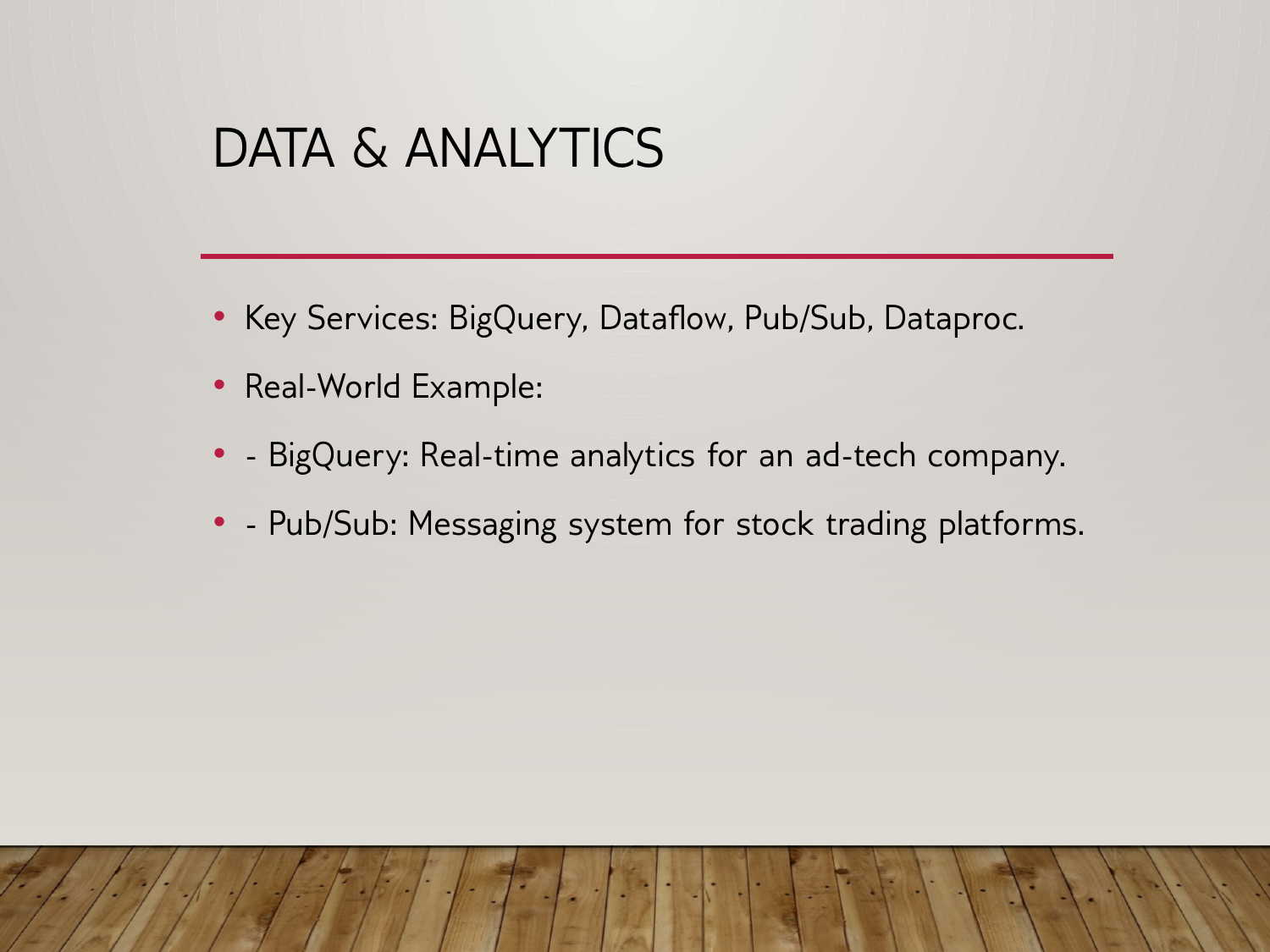

# Data & Analytics
Key Services: BigQuery, Dataflow, Pub/Sub, Dataproc.
Real-World Example:
- BigQuery: Real-time analytics for an ad-tech company.
- Pub/Sub: Messaging system for stock trading platforms.